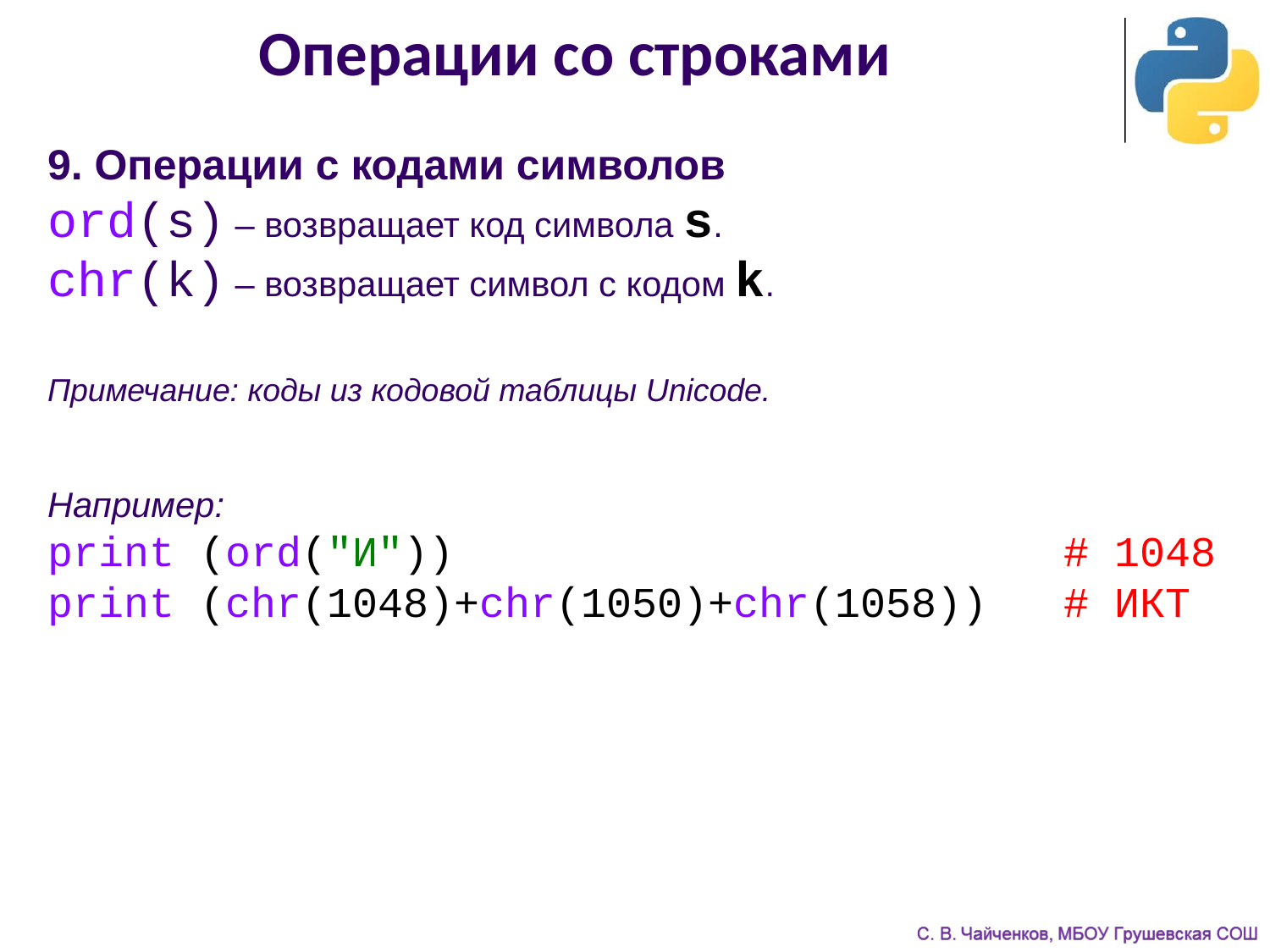

# Операции со строками
9. Операции с кодами символов
ord(s) – возвращает код символа s.
chr(k) – возвращает символ с кодом k.

Примечание: коды из кодовой таблицы Unicode.
Например:
print (ord("И"))                        # 1048
print (chr(1048)+chr(1050)+chr(1058))   # ИКТ